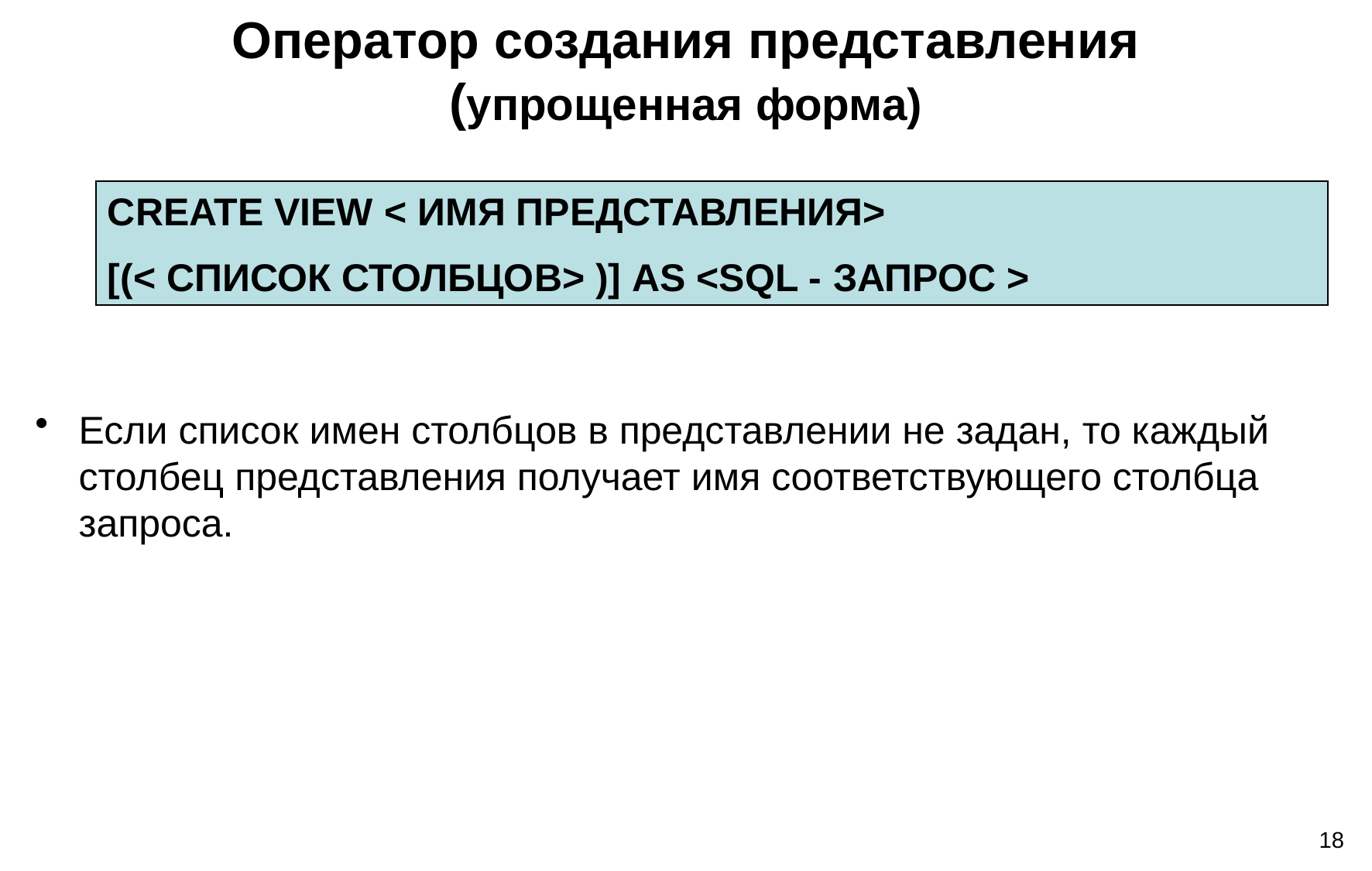

# Оператор создания представления (упрощенная форма)
CREATE VIEW < ИМЯ ПРЕДСТАВЛЕНИЯ>
[(< СПИСОК СТОЛБЦОВ> )] AS <SQL - ЗАПРОС >
Если список имен столбцов в представлении не задан, то каждый столбец представления получает имя соответствующего столбца запроса.
18